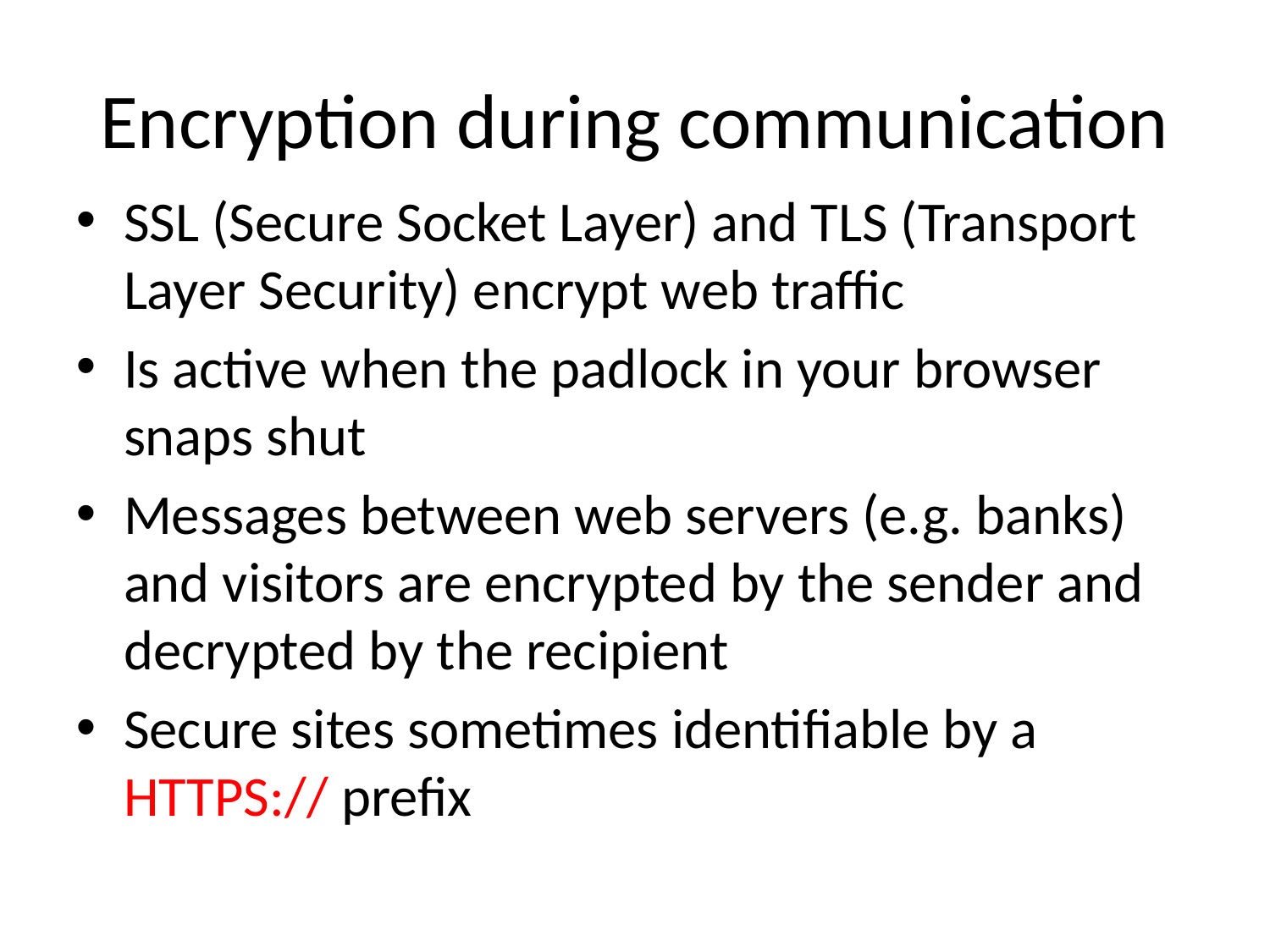

# Encryption during communication
SSL (Secure Socket Layer) and TLS (Transport Layer Security) encrypt web traffic
Is active when the padlock in your browser snaps shut
Messages between web servers (e.g. banks) and visitors are encrypted by the sender and decrypted by the recipient
Secure sites sometimes identifiable by a HTTPS:// prefix